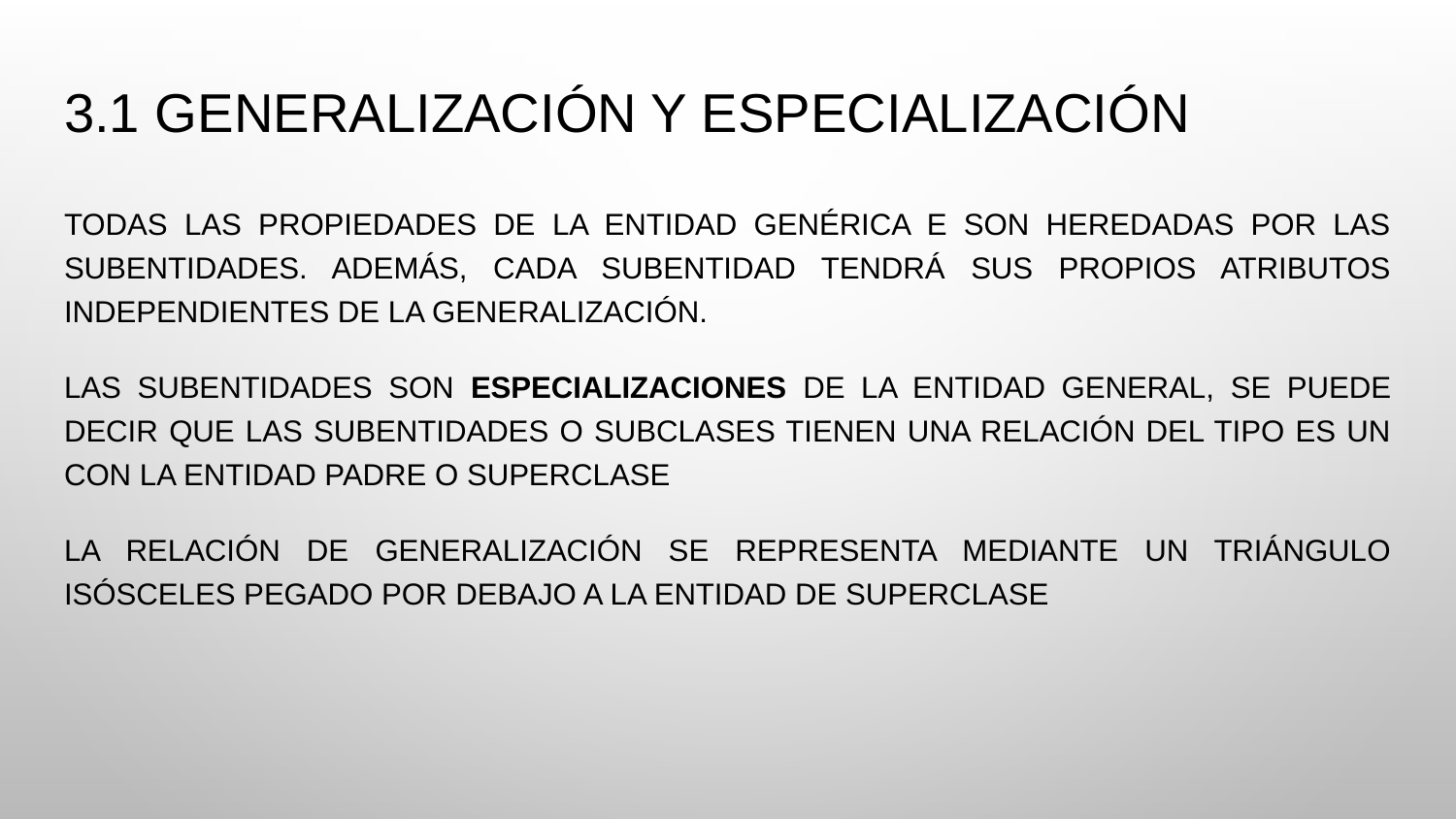

# 3.1 Generalización y especialización
Todas las propiedades de la entidad genérica E son heredadas por las subentidades. Además, cada subentidad tendrá sus propios atributos independientes de la generalización.
Las subentidades son especializaciones de la entidad general, se puede decir que las subentidades o subclases tienen una relación del tipo ES UN con la entidad padre o superclase
La relación de generalización se representa mediante un triángulo isósceles pegado por debajo a la entidad de superclase